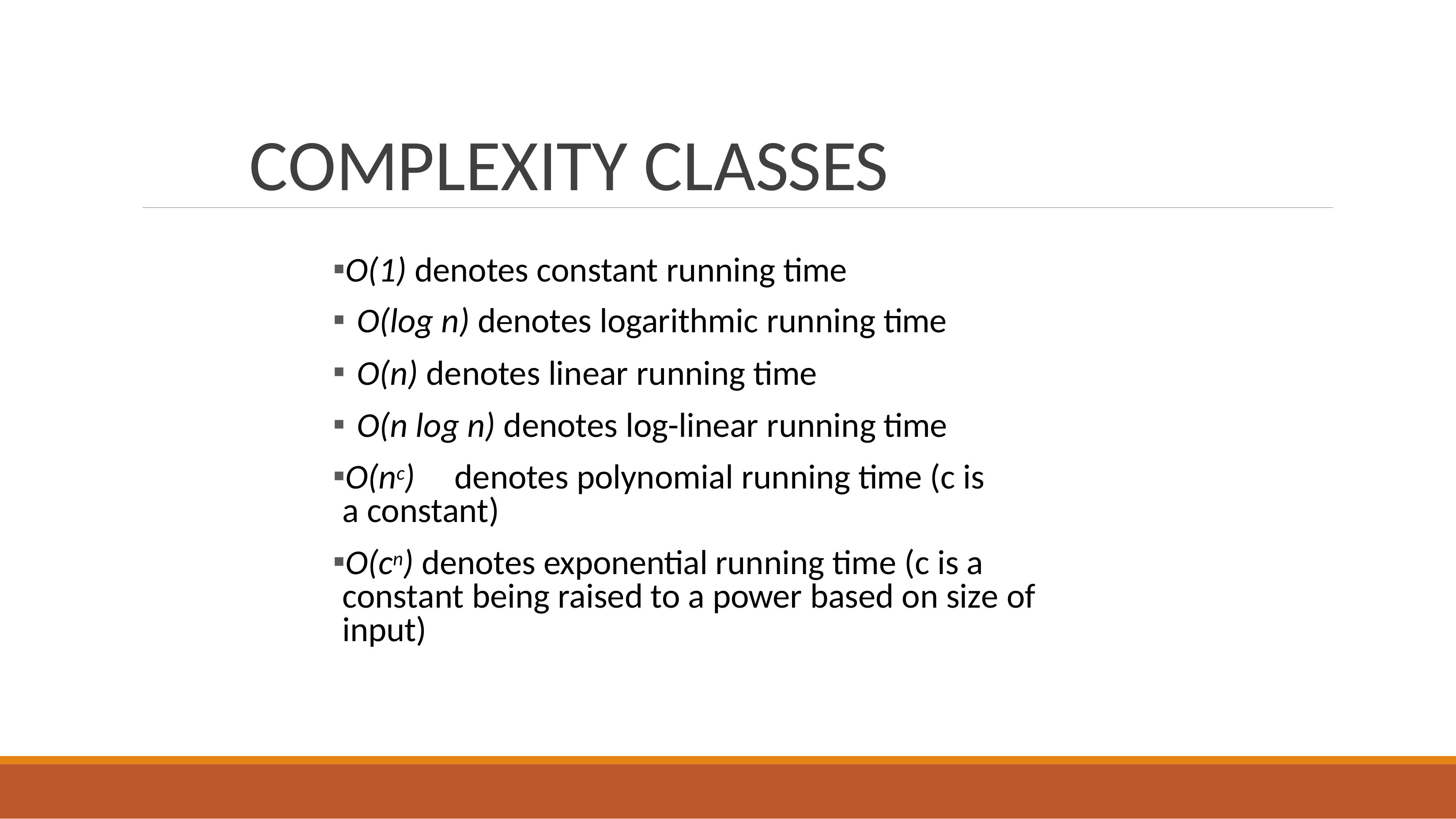

# COMPLEXITY CLASSES
O(1) denotes constant running time
O(log n) denotes logarithmic running time
O(n) denotes linear running time
O(n log n) denotes log-linear running time
O(nc)	denotes polynomial running time (c is a constant)
O(cn) denotes exponential running time (c is a constant being raised to a power based on size of input)
23